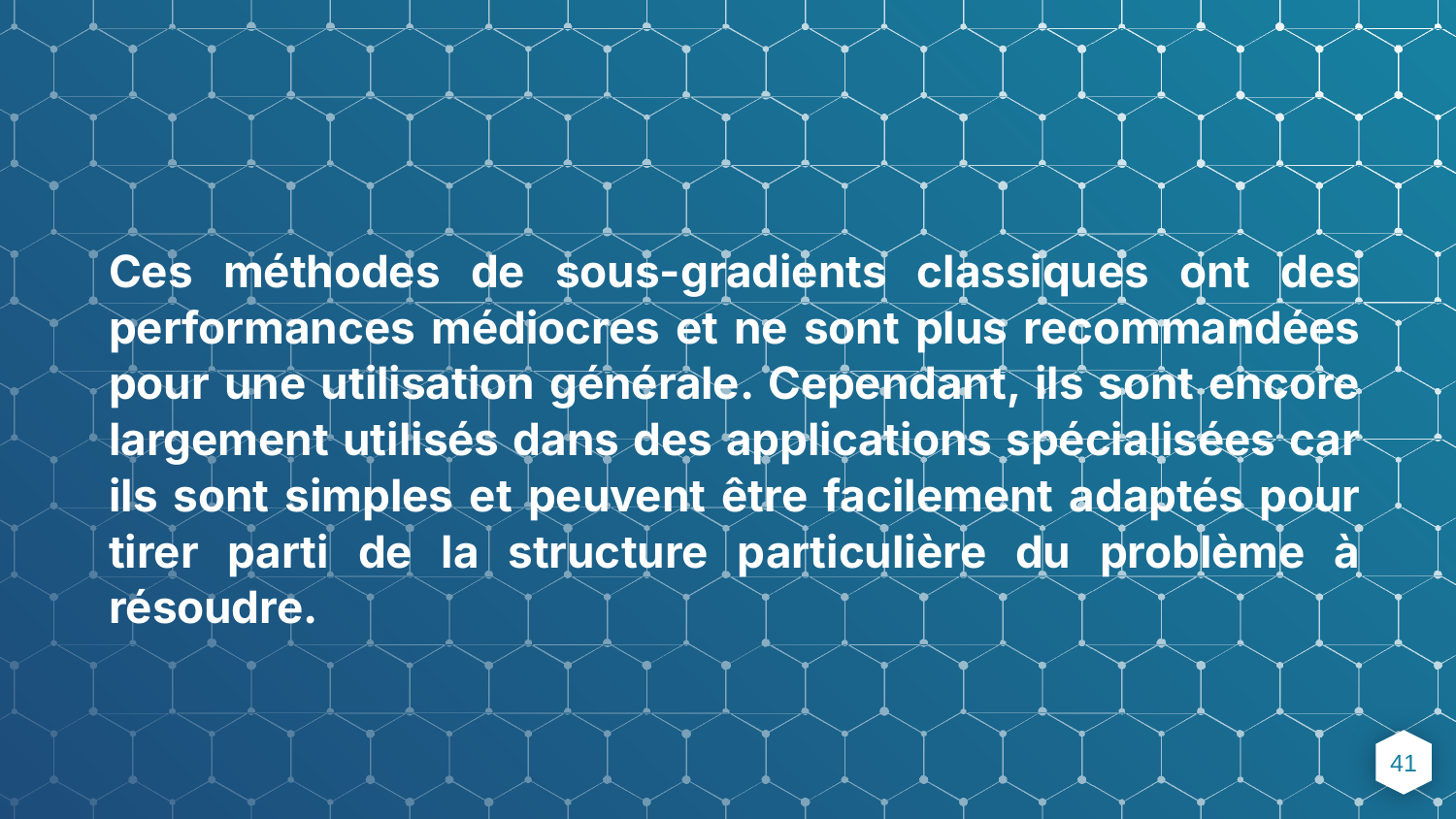

Ces méthodes de sous-gradients classiques ont des performances médiocres et ne sont plus recommandées pour une utilisation générale. Cependant, ils sont encore largement utilisés dans des applications spécialisées car ils sont simples et peuvent être facilement adaptés pour tirer parti de la structure particulière du problème à résoudre.
41